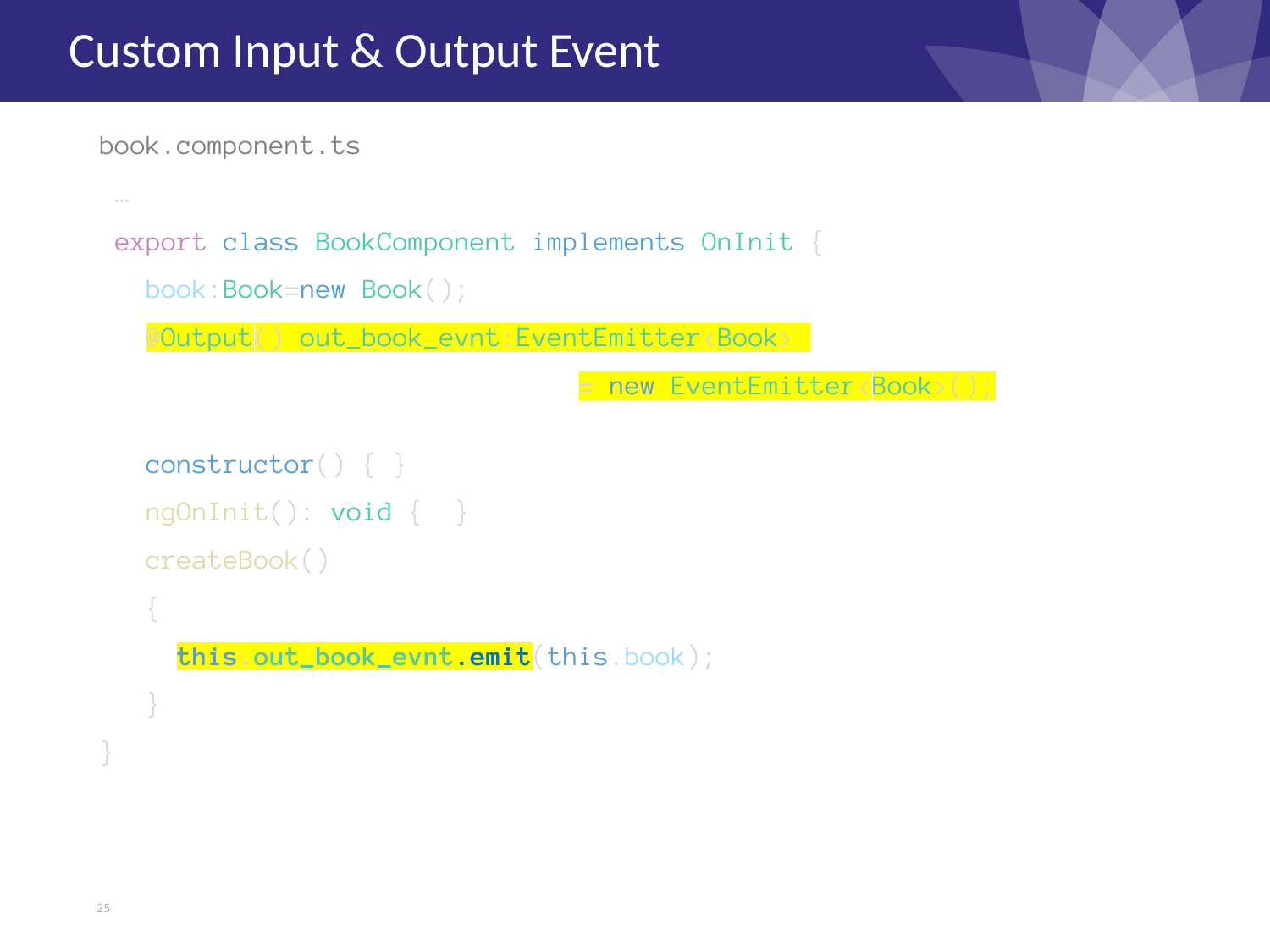

# Custom Input & Output Event
book.component.ts
 …
 export class BookComponent implements OnInit {
   book:Book=new Book();
   @Output() out_book_evnt:EventEmitter<Book>
                               = new EventEmitter<Book>();
   constructor() { }
   ngOnInit(): void {  }
   createBook()
   {
     this.out_book_evnt.emit(this.book);
   }
}